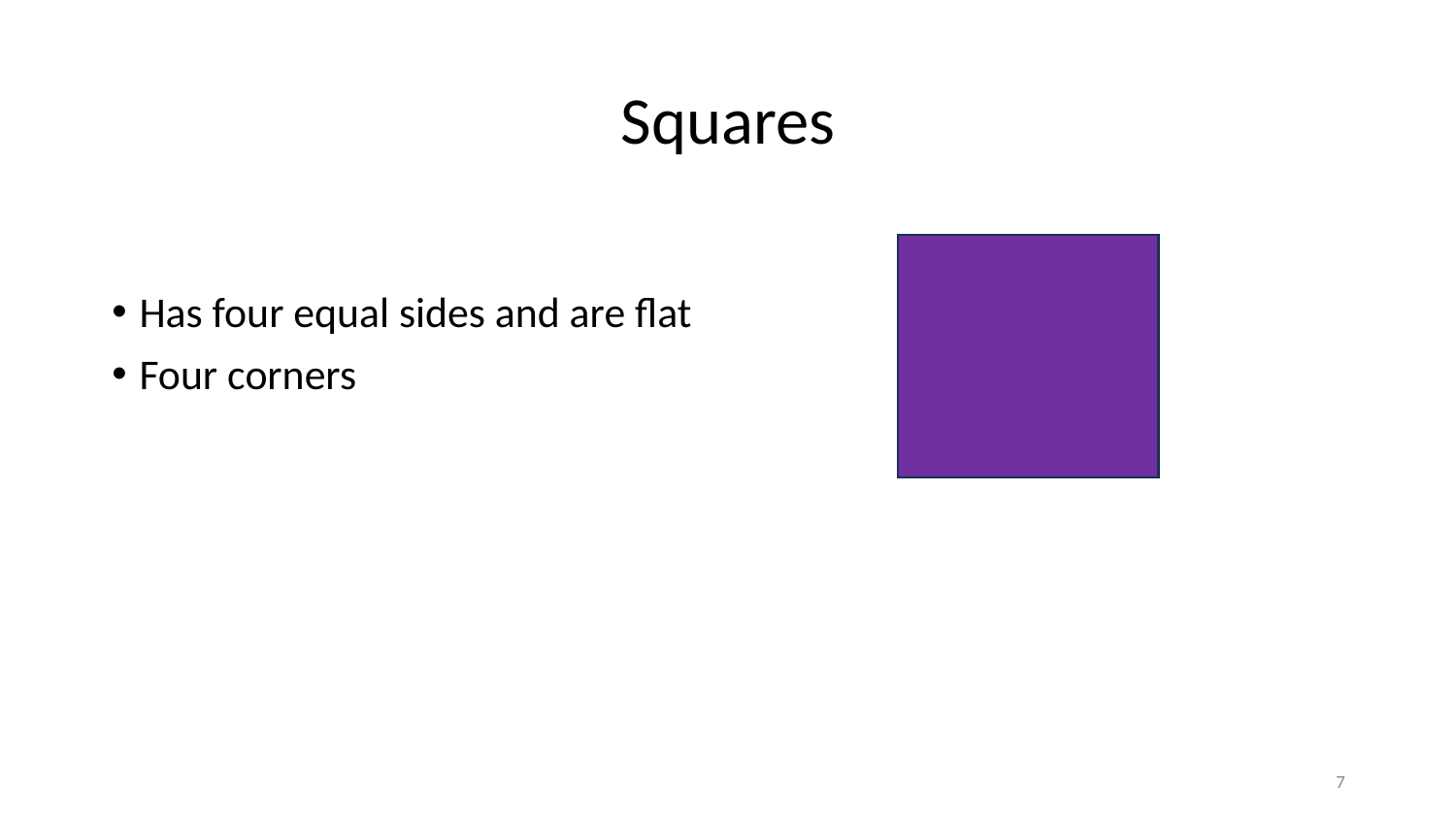

# Squares

Has four equal sides and are flat
Four corners

7